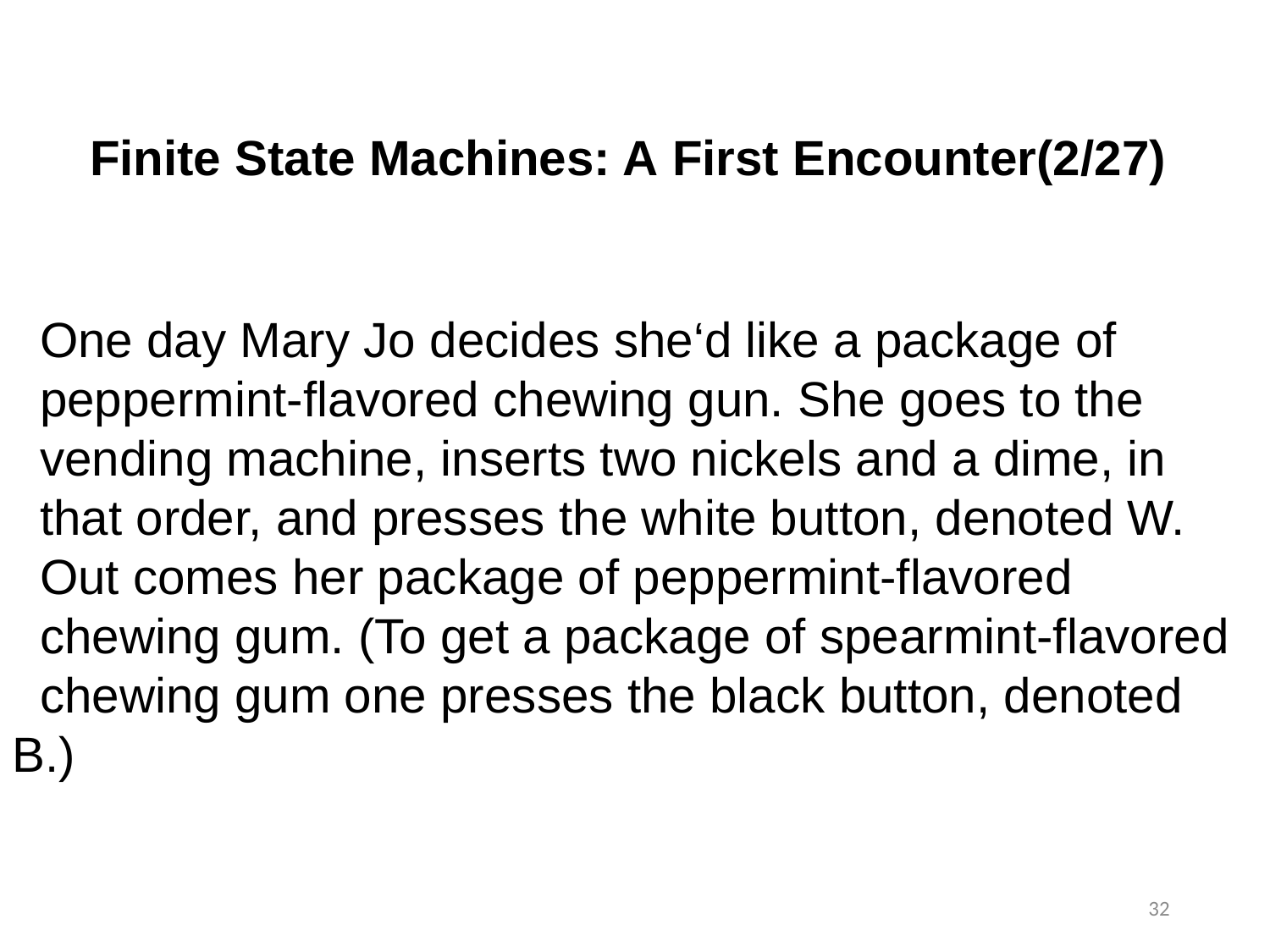

Finite State Machines: A First Encounter(2/27)
  One day Mary Jo decides she‘d like a package of
  peppermint-flavored chewing gun. She goes to the
  vending machine, inserts two nickels and a dime, in
  that order, and presses the white button, denoted W.
  Out comes her package of peppermint-flavored
  chewing gum. (To get a package of spearmint-flavored
  chewing gum one presses the black button, denoted B.)
32